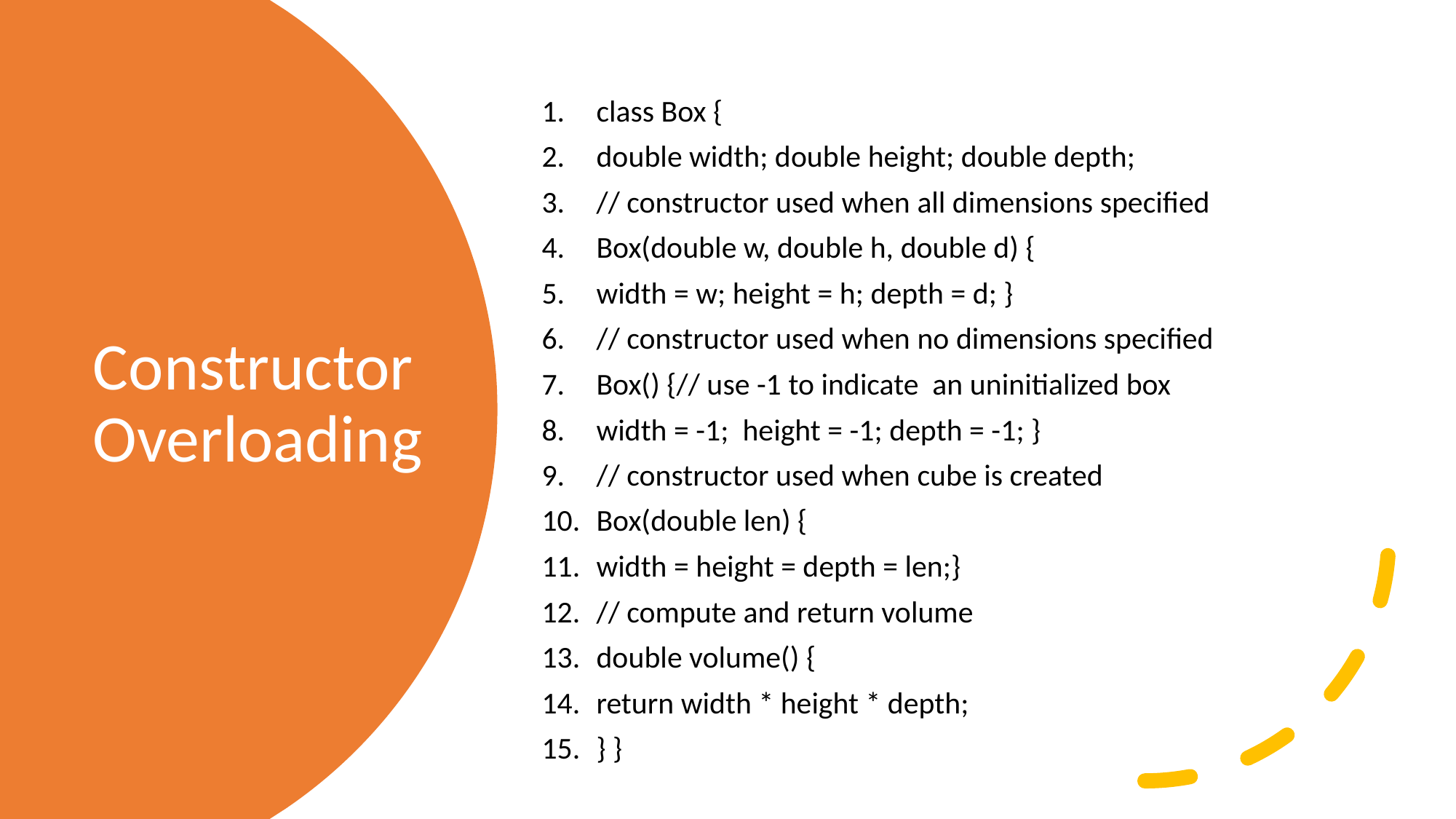

class Box {
double width; double height; double depth;
// constructor used when all dimensions specified
Box(double w, double h, double d) {
width = w; height = h; depth = d; }
// constructor used when no dimensions specified
Box() {// use -1 to indicate  an uninitialized box
width = -1;  height = -1; depth = -1; }
// constructor used when cube is created
Box(double len) {
width = height = depth = len;}
// compute and return volume
double volume() {
return width * height * depth;
} }
# Constructor Overloading